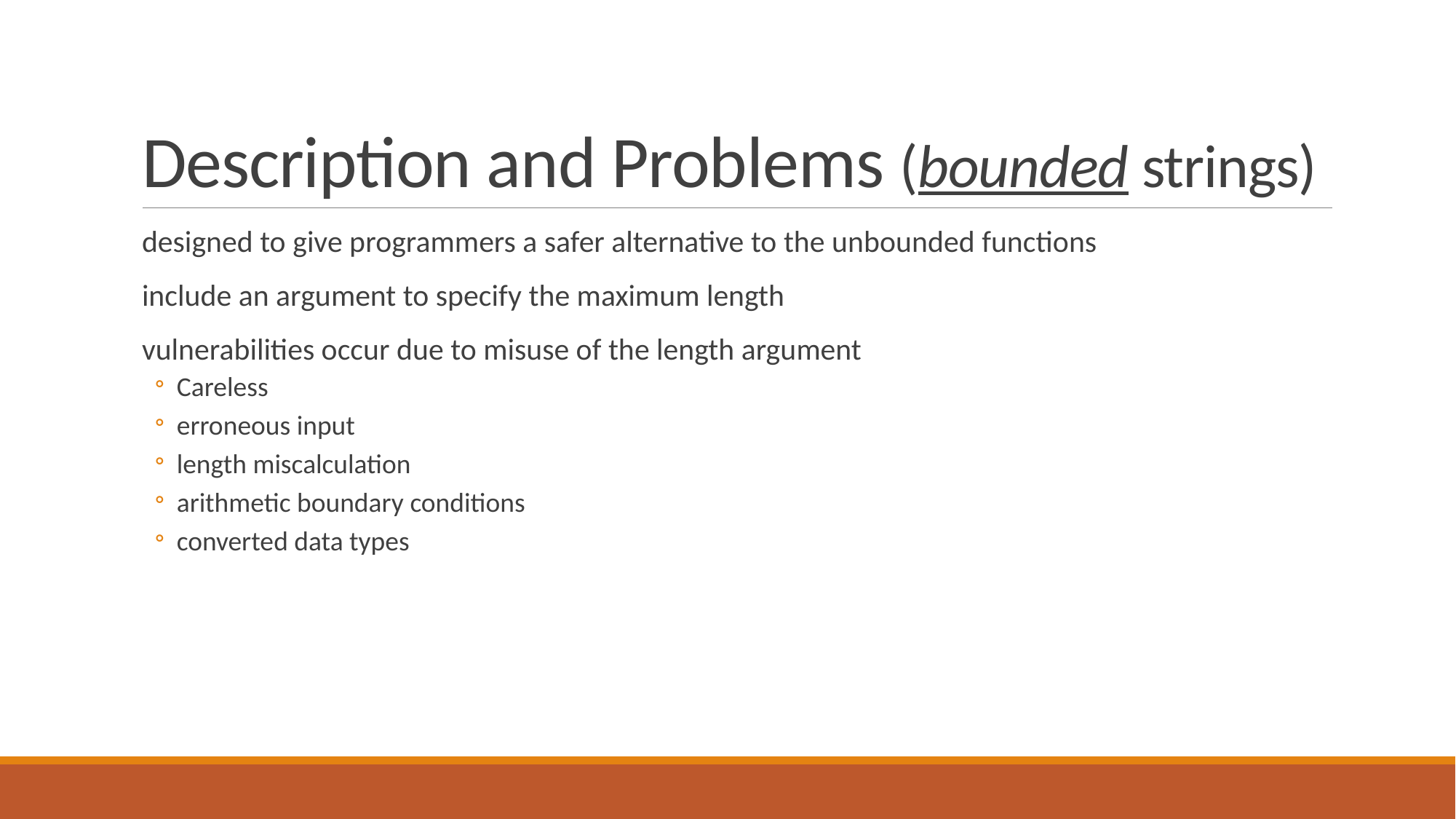

# Description and Problems (bounded strings)
designed to give programmers a safer alternative to the unbounded functions
include an argument to specify the maximum length
vulnerabilities occur due to misuse of the length argument
Careless
erroneous input
length miscalculation
arithmetic boundary conditions
converted data types